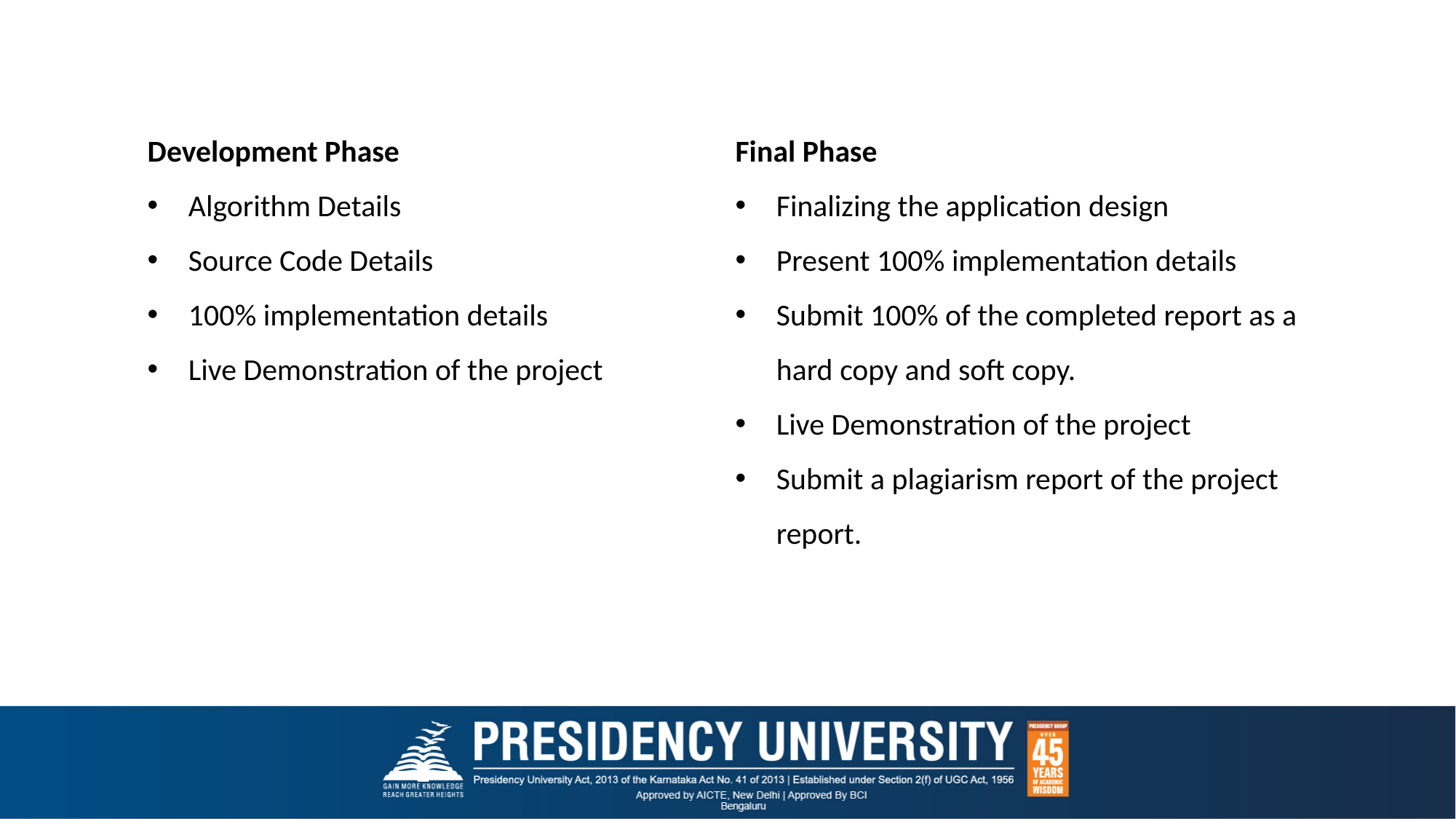

Development Phase
Algorithm Details
Source Code Details
100% implementation details
Live Demonstration of the project

Final Phase
Finalizing the application design
Present 100% implementation details
Submit 100% of the completed report as a hard copy and soft copy.
Live Demonstration of the project
Submit a plagiarism report of the project report.